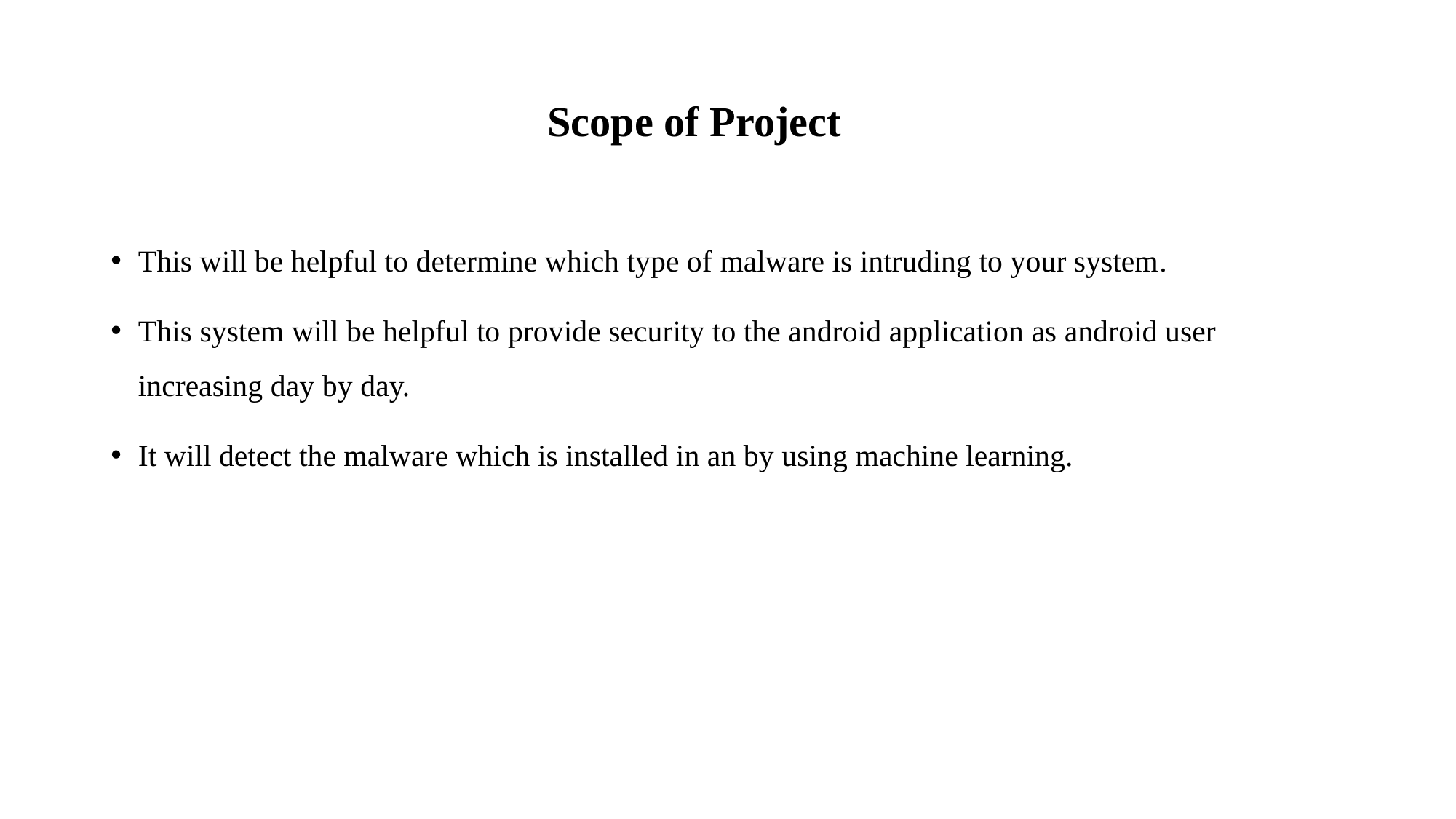

# Scope of Project
This will be helpful to determine which type of malware is intruding to your system.
This system will be helpful to provide security to the android application as android user increasing day by day.
It will detect the malware which is installed in an by using machine learning.